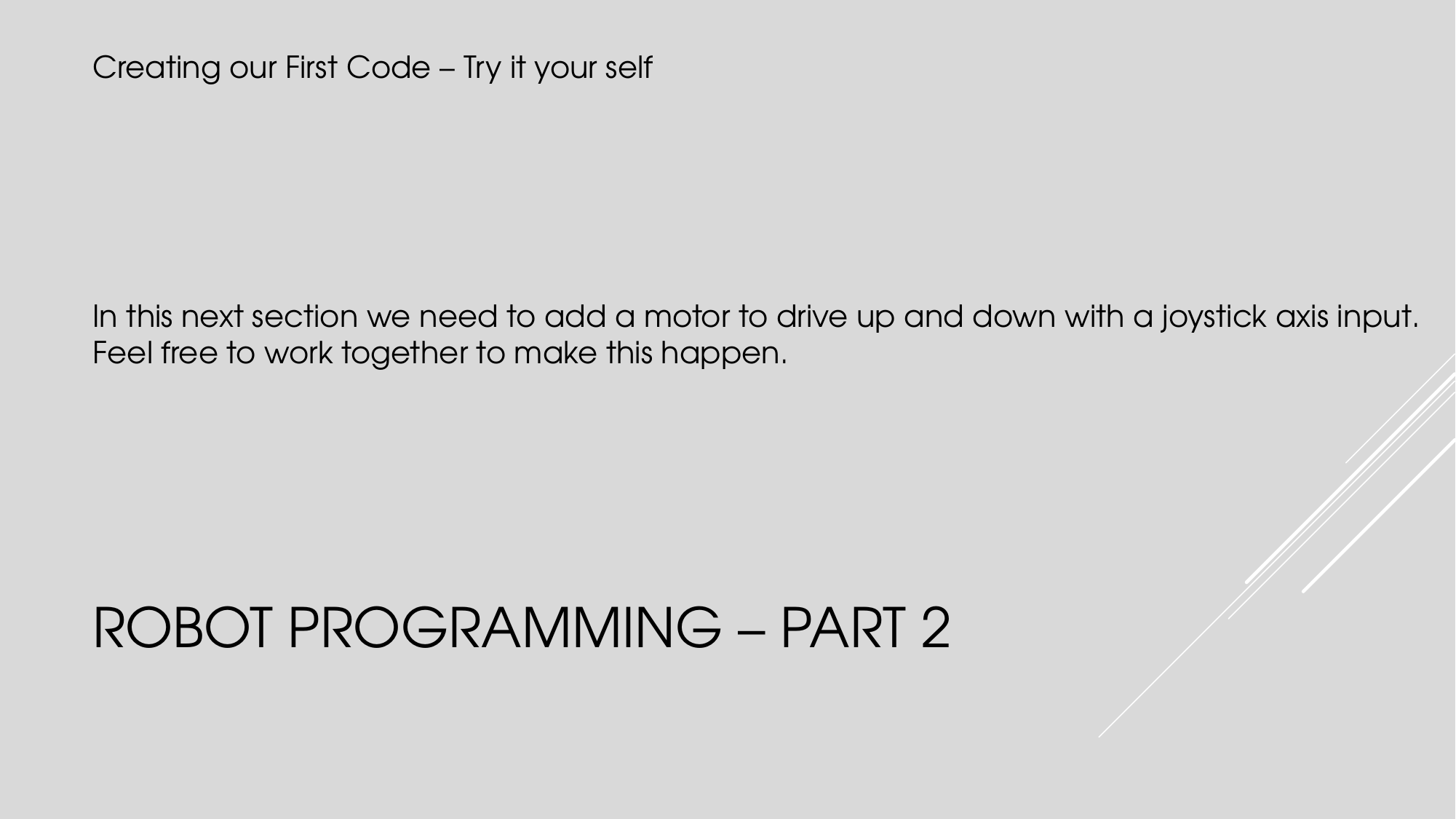

Creating our First Code – Try it your self
In this next section we need to add a motor to drive up and down with a joystick axis input. Feel free to work together to make this happen.
# Robot Programming – Part 2